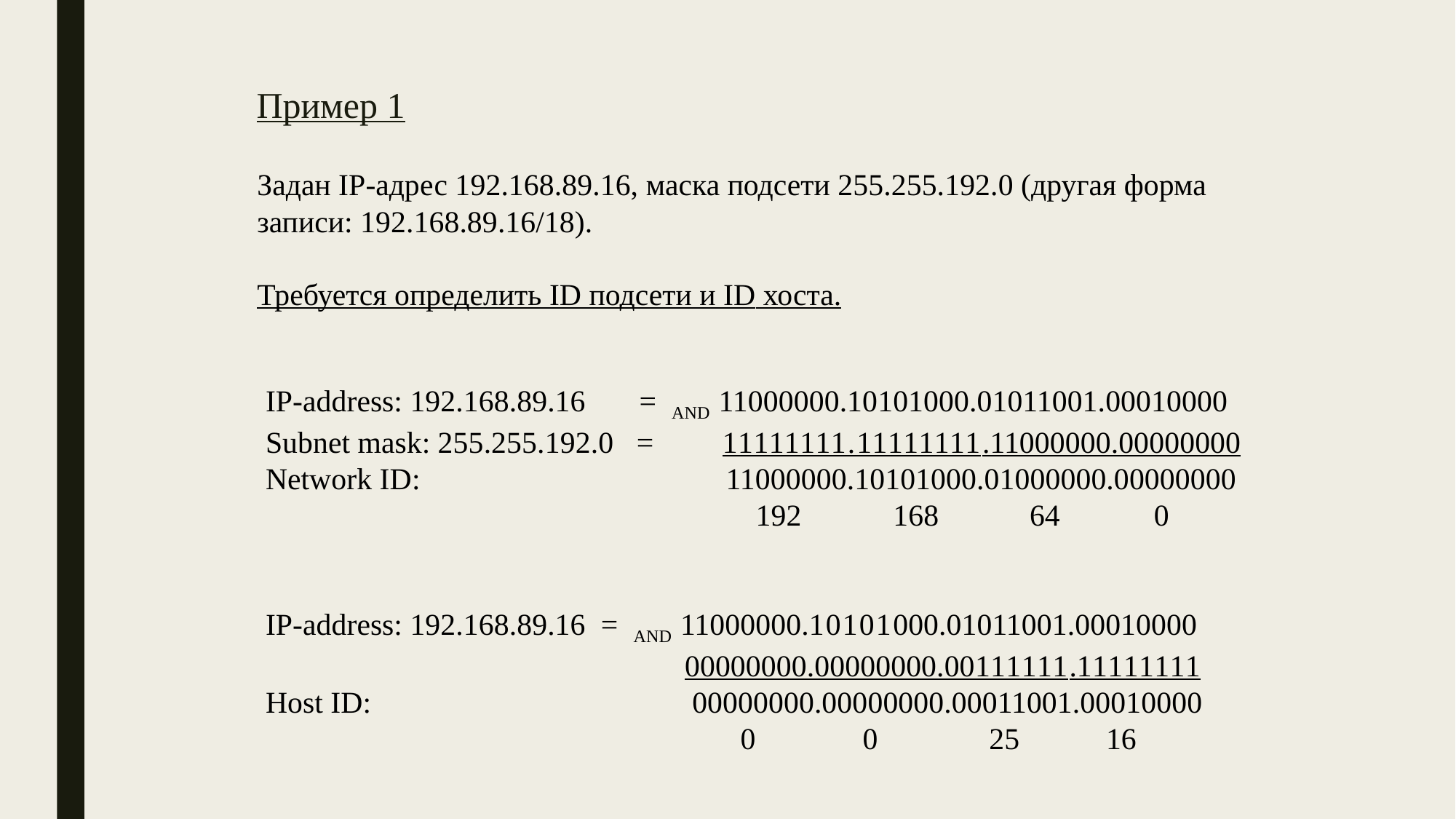

# Пример 1
Задан IP-адрес 192.168.89.16, маска подсети 255.255.192.0 (другая форма записи: 192.168.89.16/18).

Требуется определить ID подсети и ID хоста.
IP-address: 192.168.89.16       =  AND  11000000.10101000.01011001.00010000
Subnet mask: 255.255.192.0   =         11111111.11111111.11000000.00000000
Network ID:                                        11000000.10101000.01000000.00000000
   				       192            168	64	  0
IP-address: 192.168.89.16  =  AND  11000000.10101000.01011001.00010000
			            00000000.00000000.00111111.11111111
Host ID:                                          00000000.00000000.00011001.00010000
   				     0              0	         25	          16